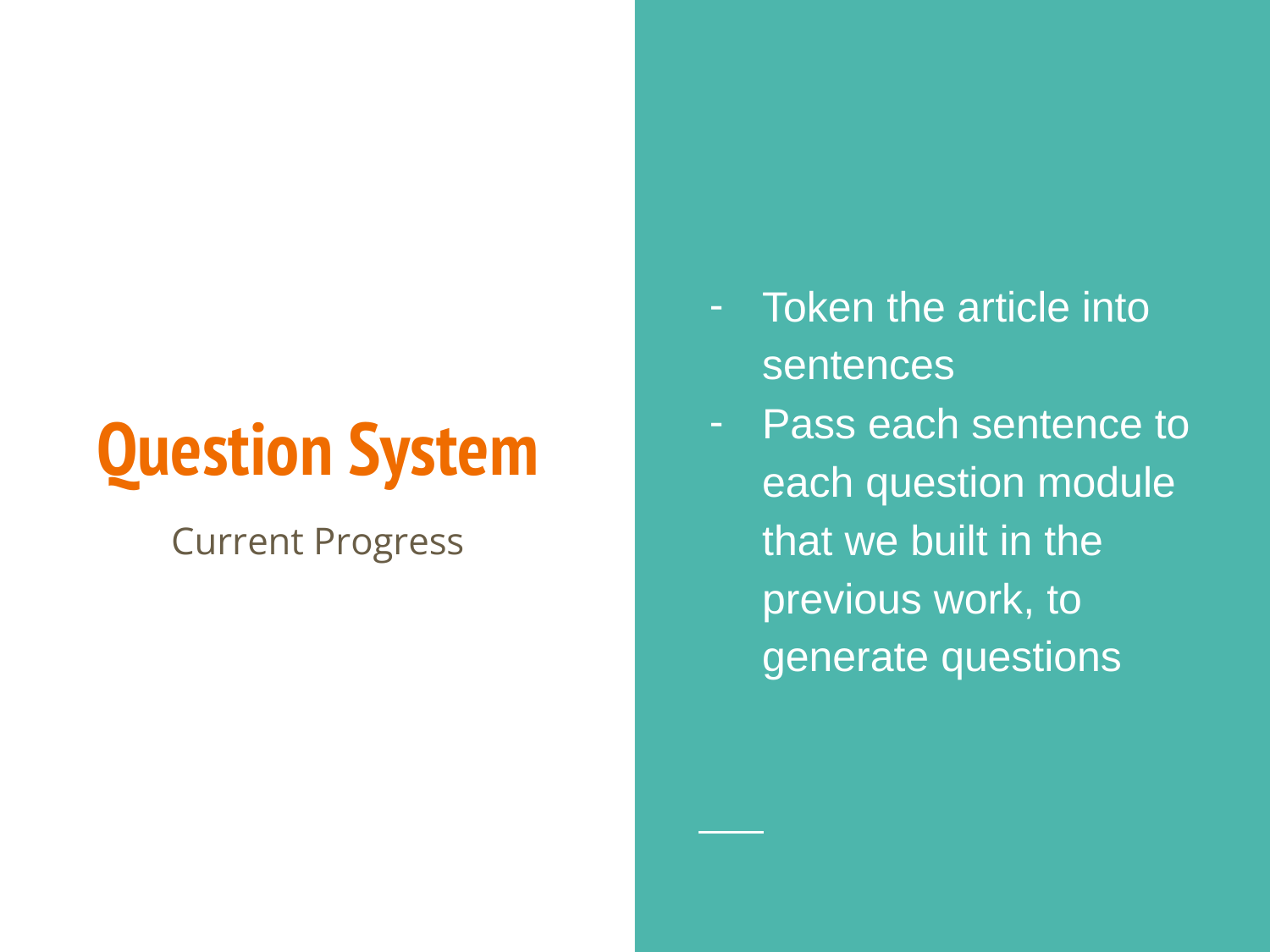

Token the article into sentences
Pass each sentence to each question module that we built in the previous work, to generate questions
# Question System
Current Progress